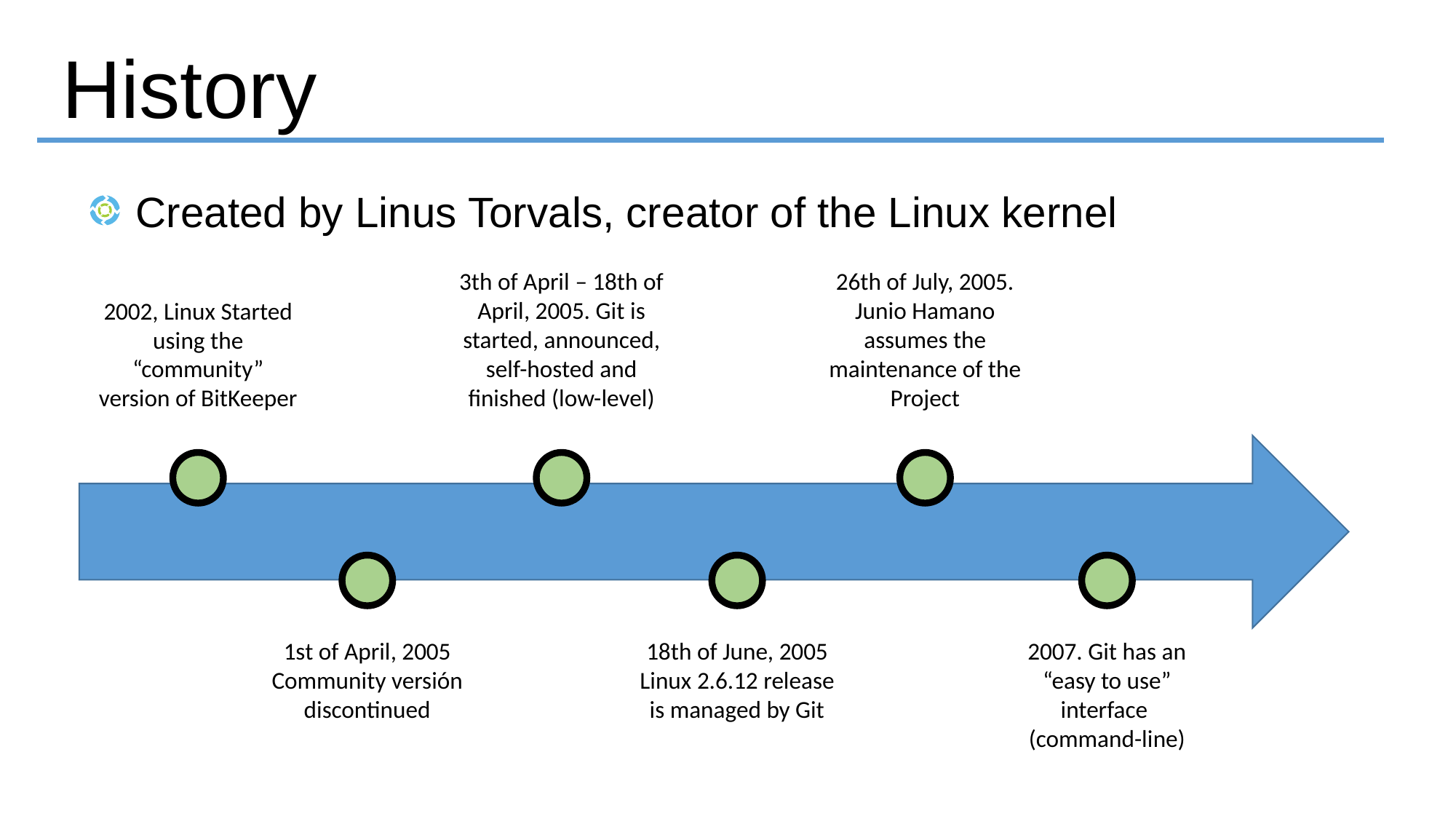

History
 Created by Linus Torvals, creator of the Linux kernel
3th of April – 18th of April, 2005. Git is started, announced, self-hosted and finished (low-level)
26th of July, 2005. Junio Hamano assumes the maintenance of the Project
2002, Linux Started using the “community”
version of BitKeeper

1st of April, 2005 Community versión discontinued
18th of June, 2005 Linux 2.6.12 release is managed by Git
2007. Git has an “easy to use” interface
(command-line)